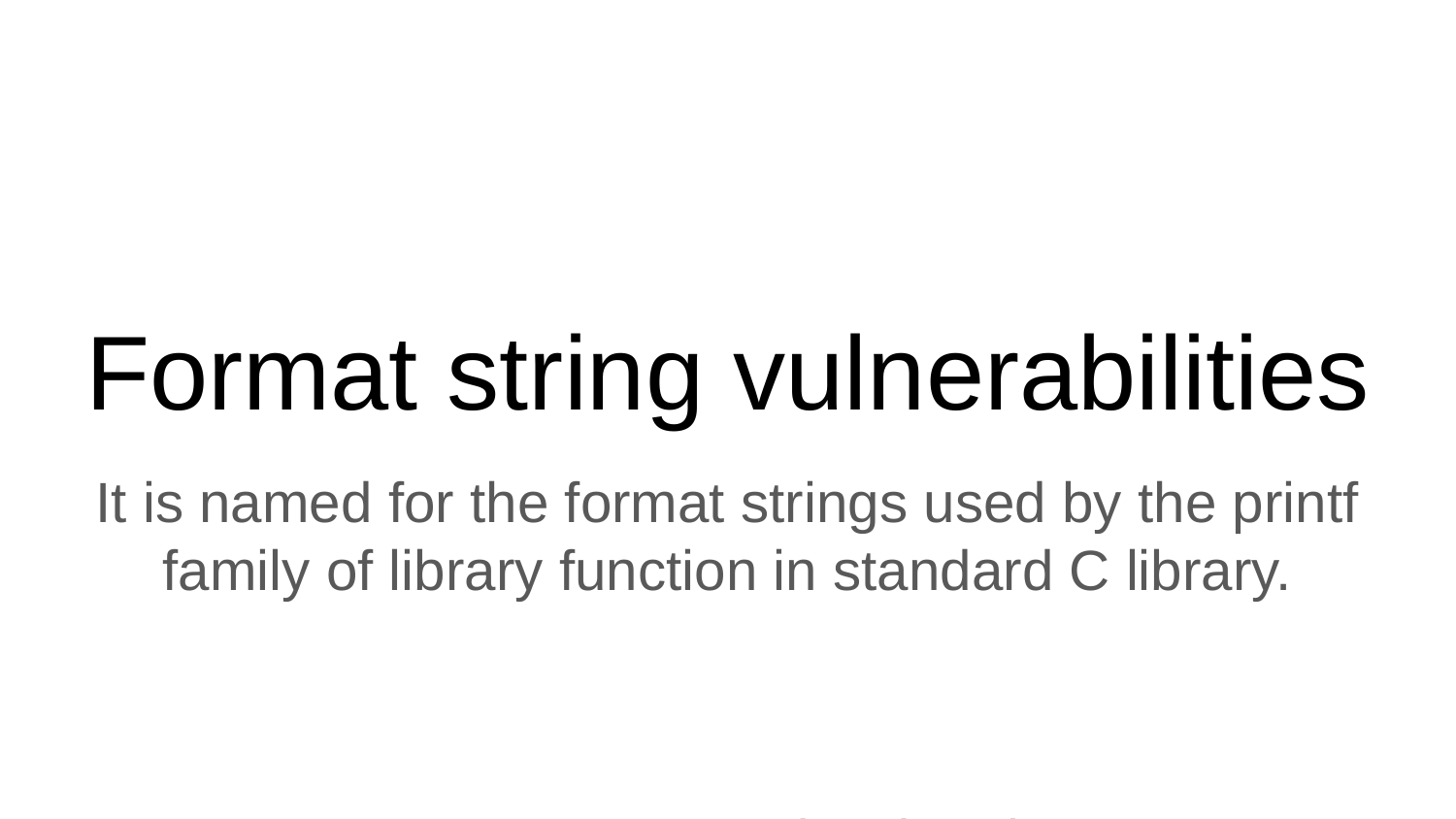

# Format string vulnerabilities
It is named for the format strings used by the printf family of library function in standard C library.
													    --Sri Harsha, CyberEye.